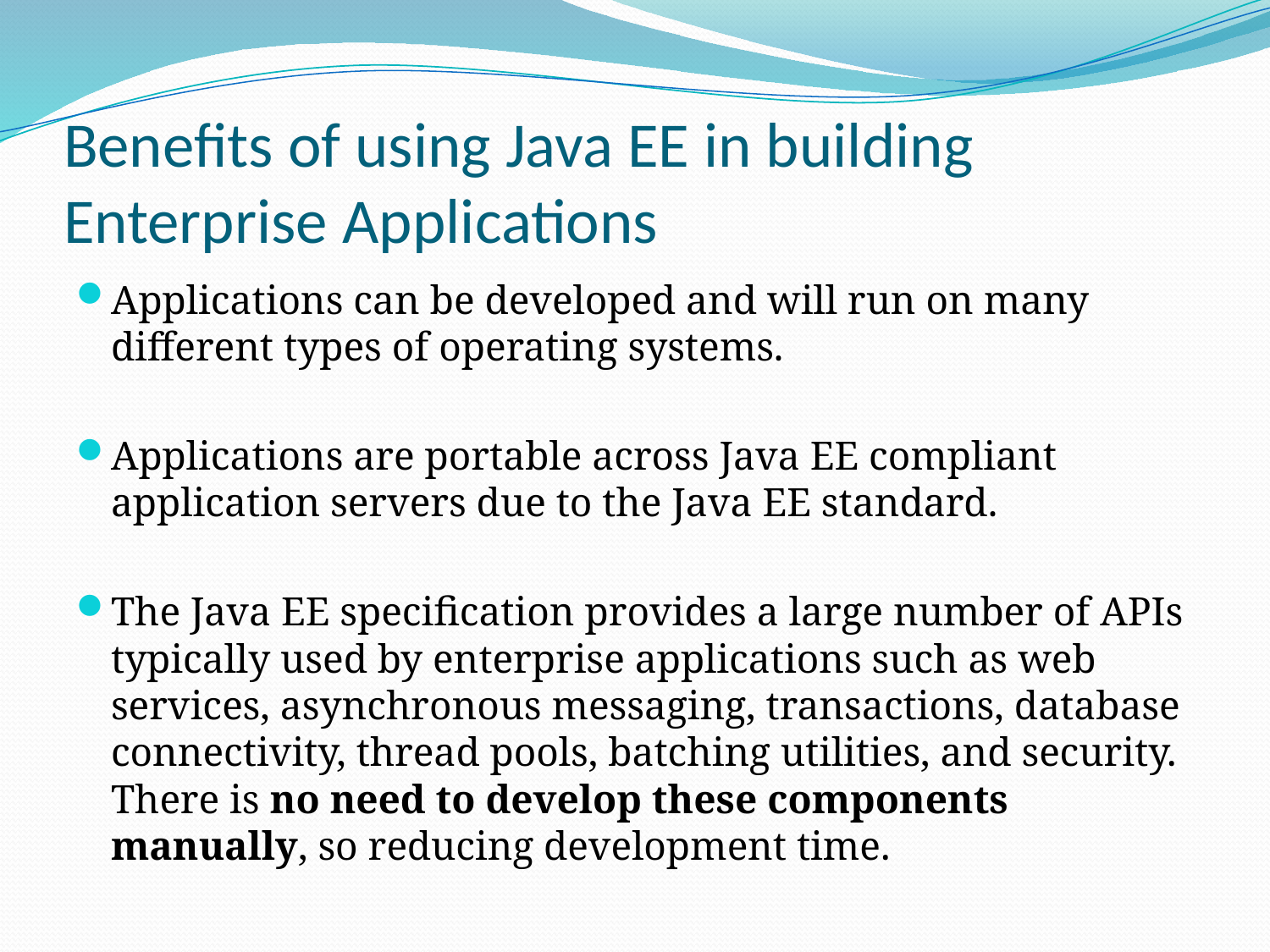

# Benefits of using Java EE in building Enterprise Applications
Applications can be developed and will run on many different types of operating systems.

Applications are portable across Java EE compliant application servers due to the Java EE standard.

The Java EE specification provides a large number of APIs typically used by enterprise applications such as web services, asynchronous messaging, transactions, database connectivity, thread pools, batching utilities, and security. There is no need to develop these components manually, so reducing development time.